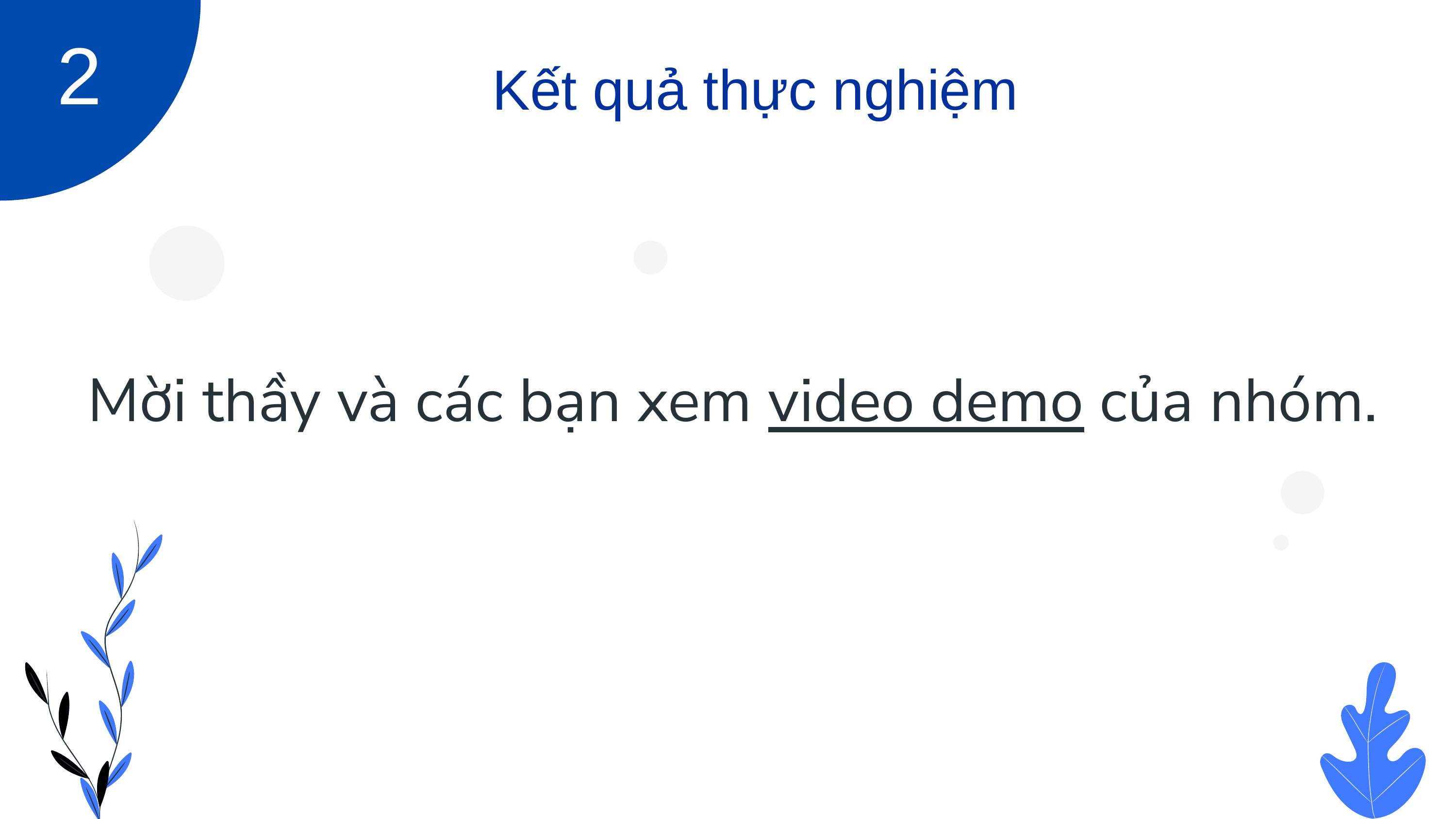

2
# Kết quả thực nghiệm

Mời thầy và các bạn xem video demo của nhóm.